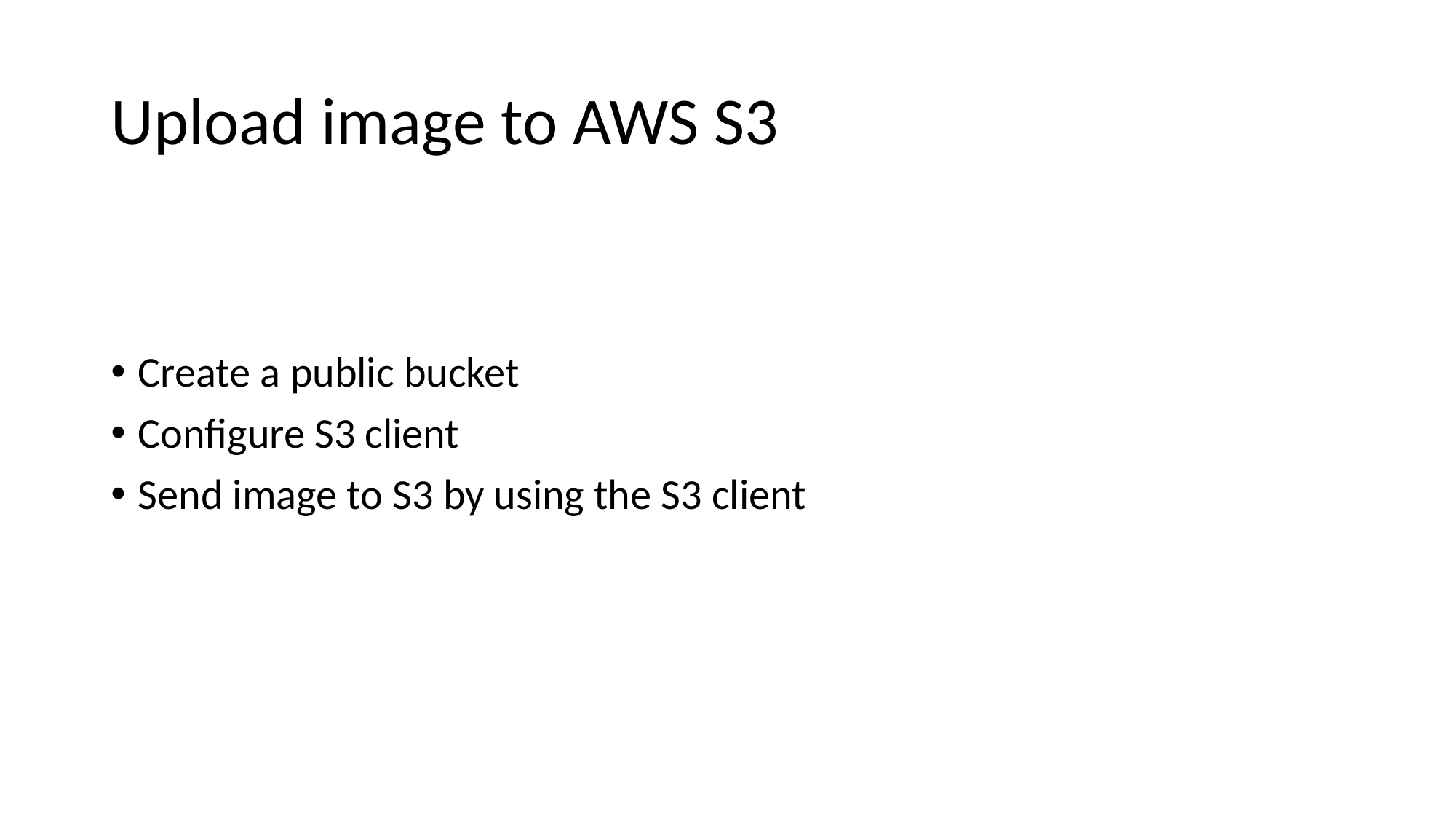

# Upload image to AWS S3

Create a public bucket
Configure S3 client
Send image to S3 by using the S3 client